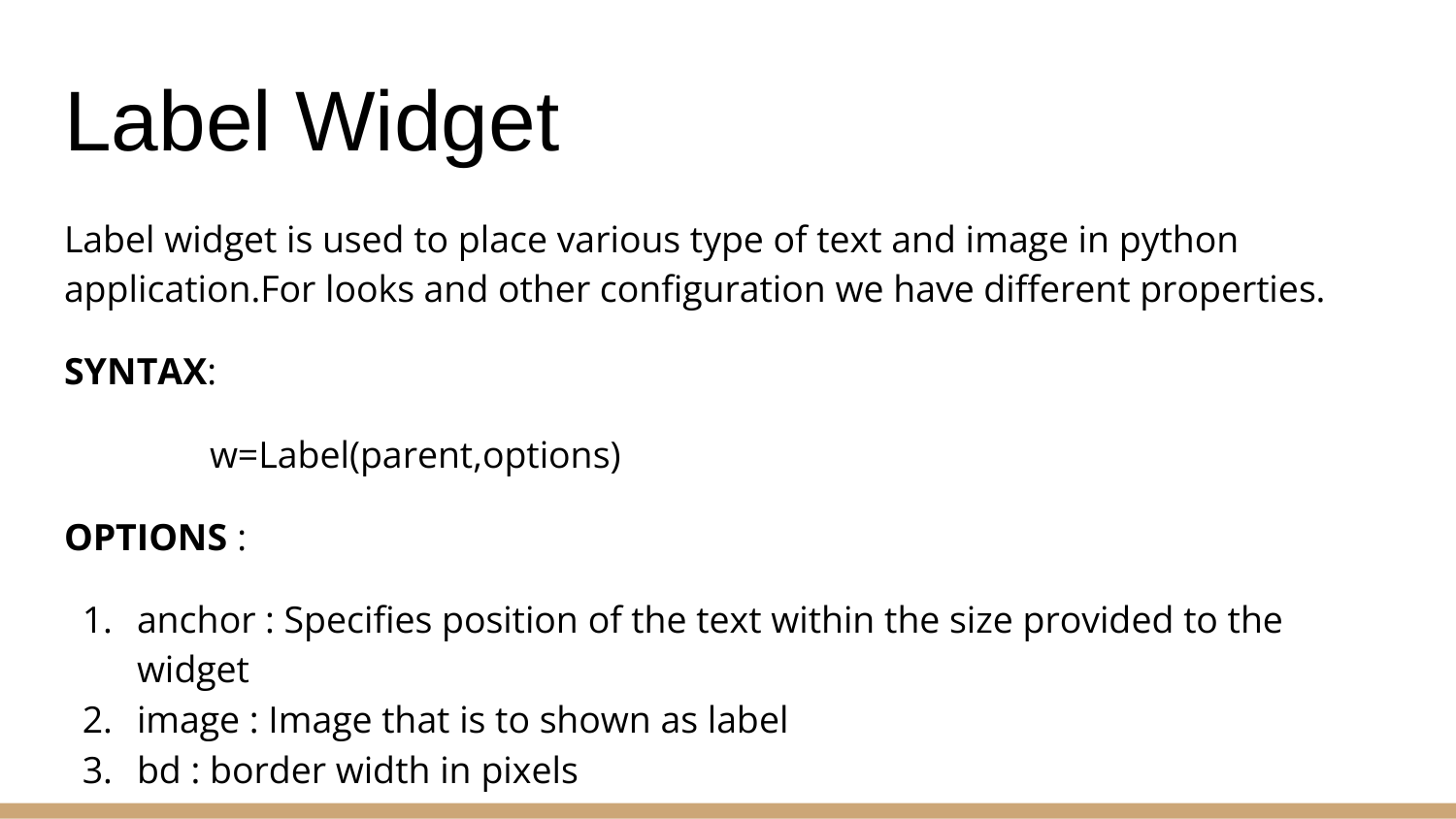

# Label Widget
Label widget is used to place various type of text and image in python application.For looks and other configuration we have different properties.
SYNTAX:
	w=Label(parent,options)
OPTIONS :
anchor : Specifies position of the text within the size provided to the widget
image : Image that is to shown as label
bd : border width in pixels